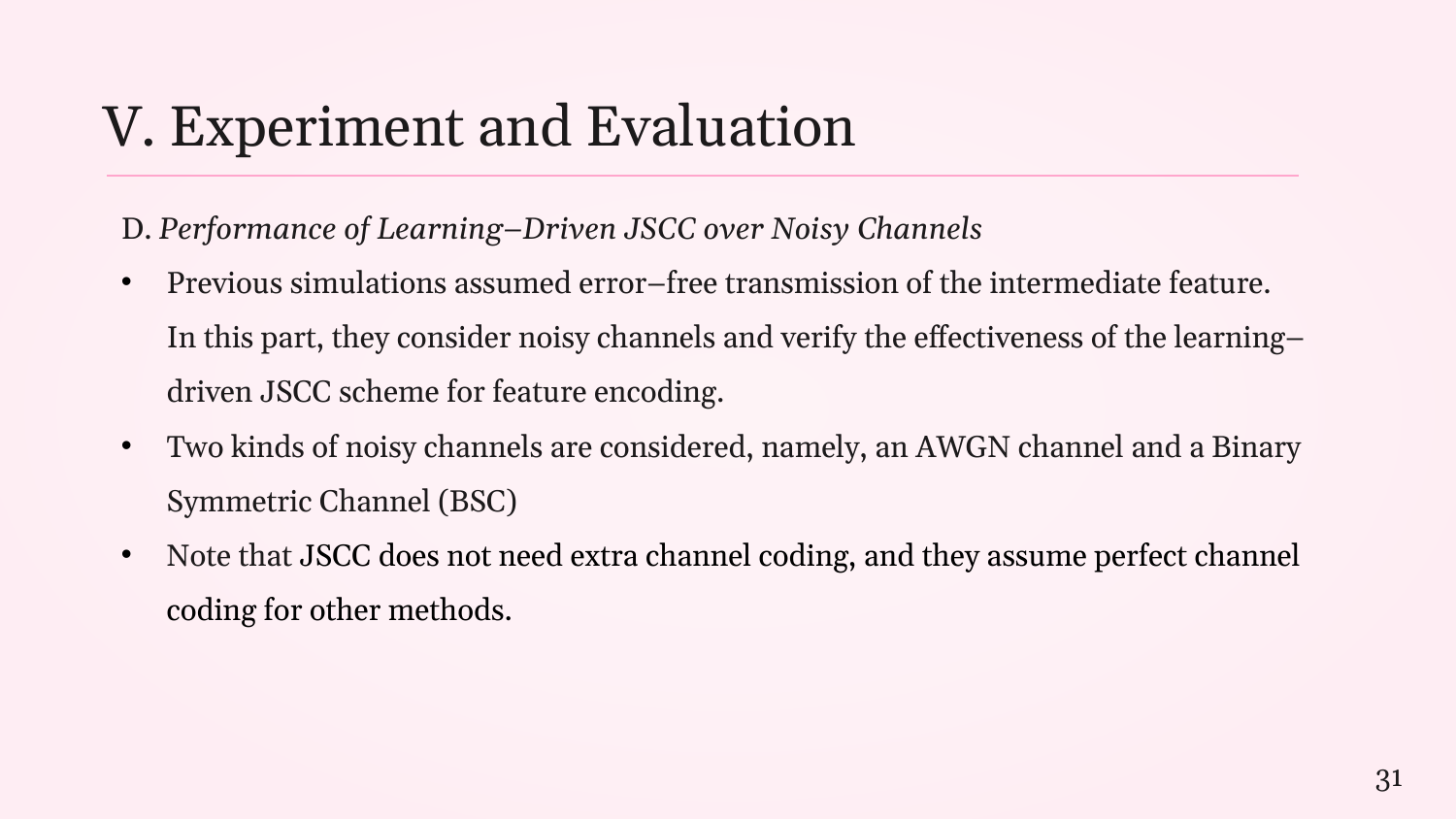

V. Experiment and Evaluation
D. Performance of Learning–Driven JSCC over Noisy Channels
Previous simulations assumed error–free transmission of the intermediate feature. In this part, they consider noisy channels and verify the effectiveness of the learning–driven JSCC scheme for feature encoding.
Two kinds of noisy channels are considered, namely, an AWGN channel and a Binary Symmetric Channel (BSC)
Note that JSCC does not need extra channel coding, and they assume perfect channel coding for other methods.
31